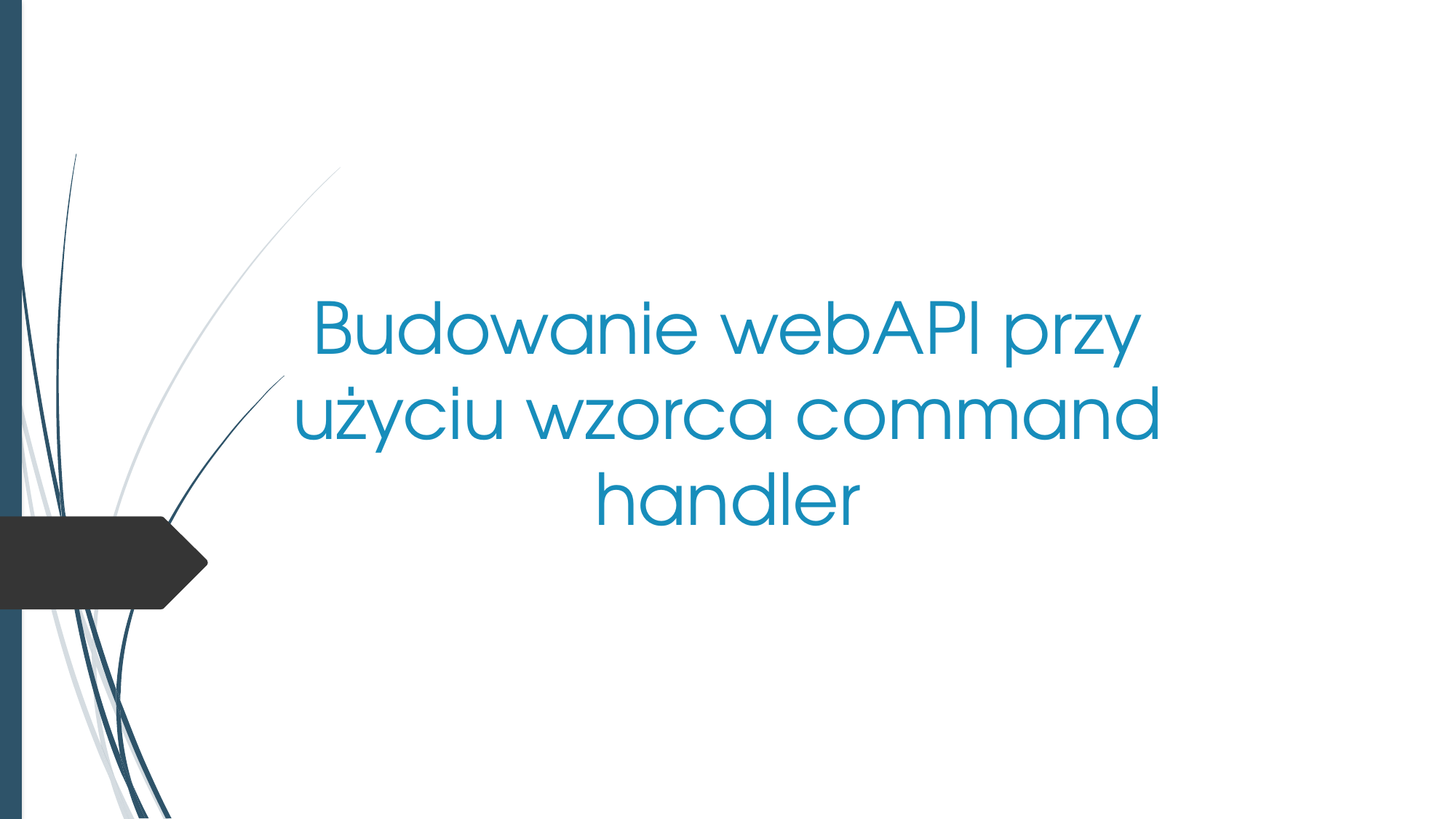

# Budowanie webAPI przy użyciu wzorca command handler